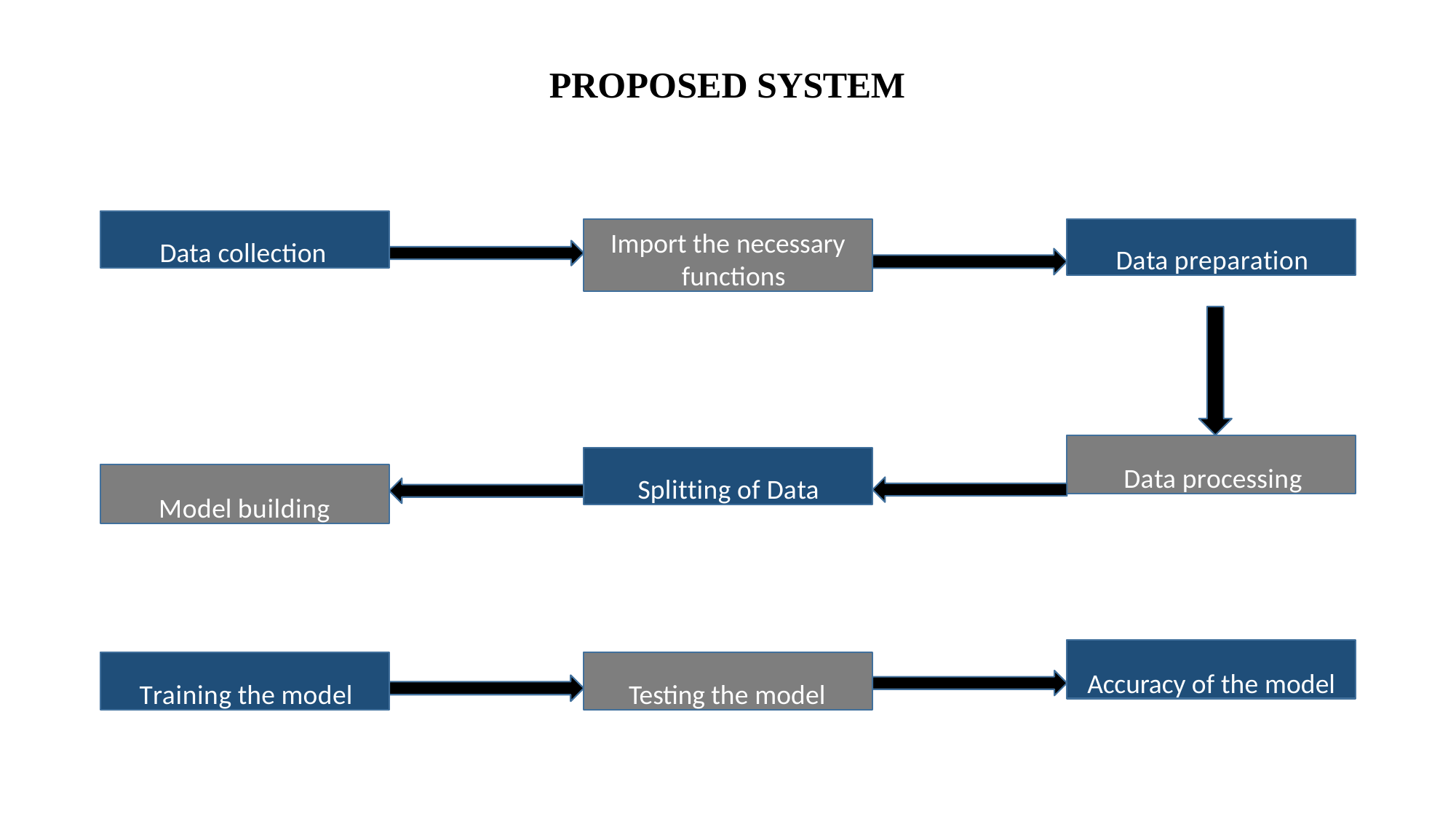

# PROPOSED SYSTEM
Data collection
Import the necessary  functions
Data preparation

Data processing
Splitting of Data

Model building

Accuracy of the model
Training the model
Testing the model